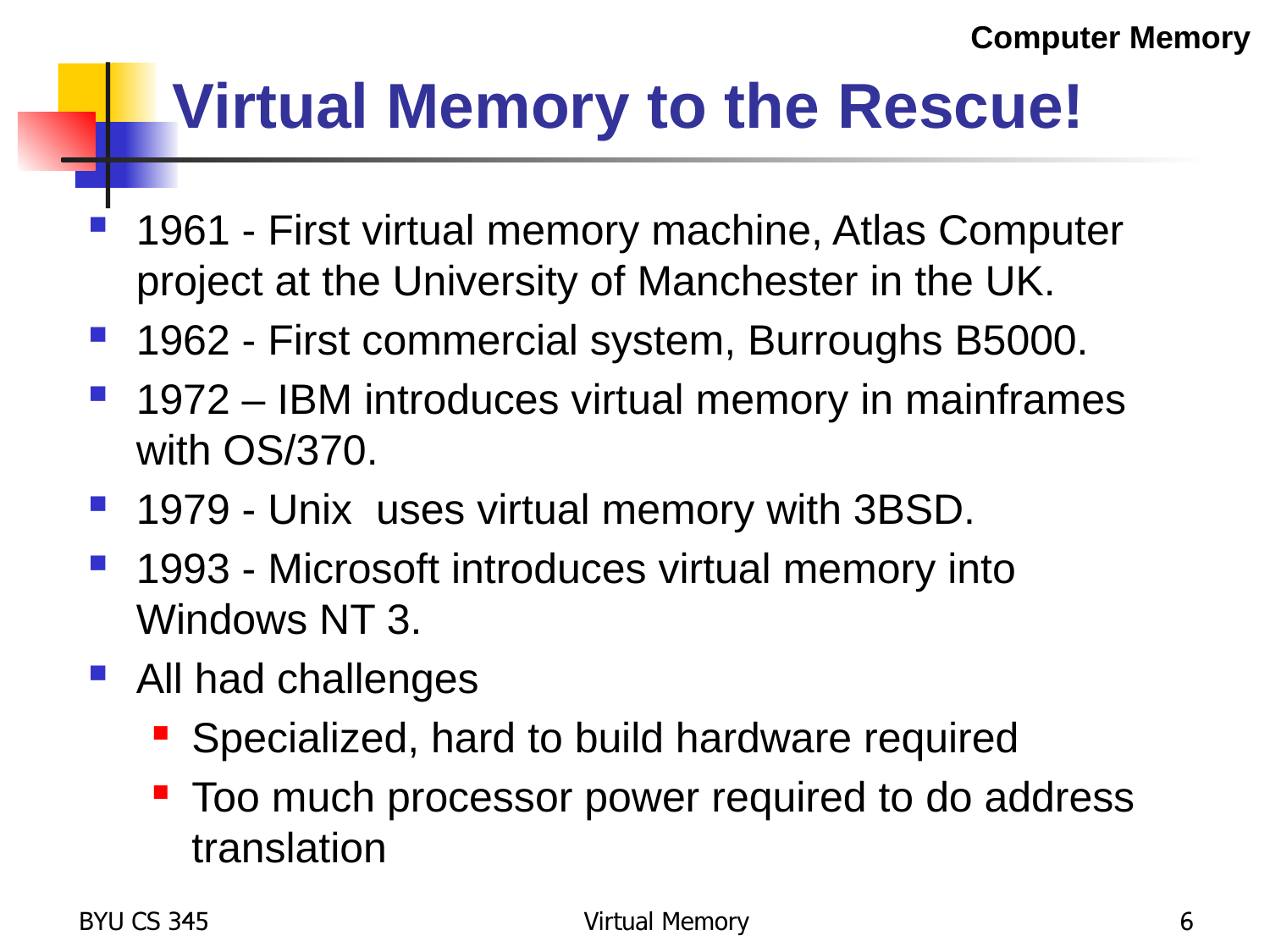

Computer Memory
# Virtual Memory to the Rescue!
1961 - First virtual memory machine, Atlas Computer project at the University of Manchester in the UK.
1962 - First commercial system, Burroughs B5000.
1972 – IBM introduces virtual memory in mainframes with OS/370.
1979 - Unix  uses virtual memory with 3BSD.
1993 - Microsoft introduces virtual memory into Windows NT 3.
All had challenges
Specialized, hard to build hardware required
Too much processor power required to do address translation
BYU CS 345
Virtual Memory
6